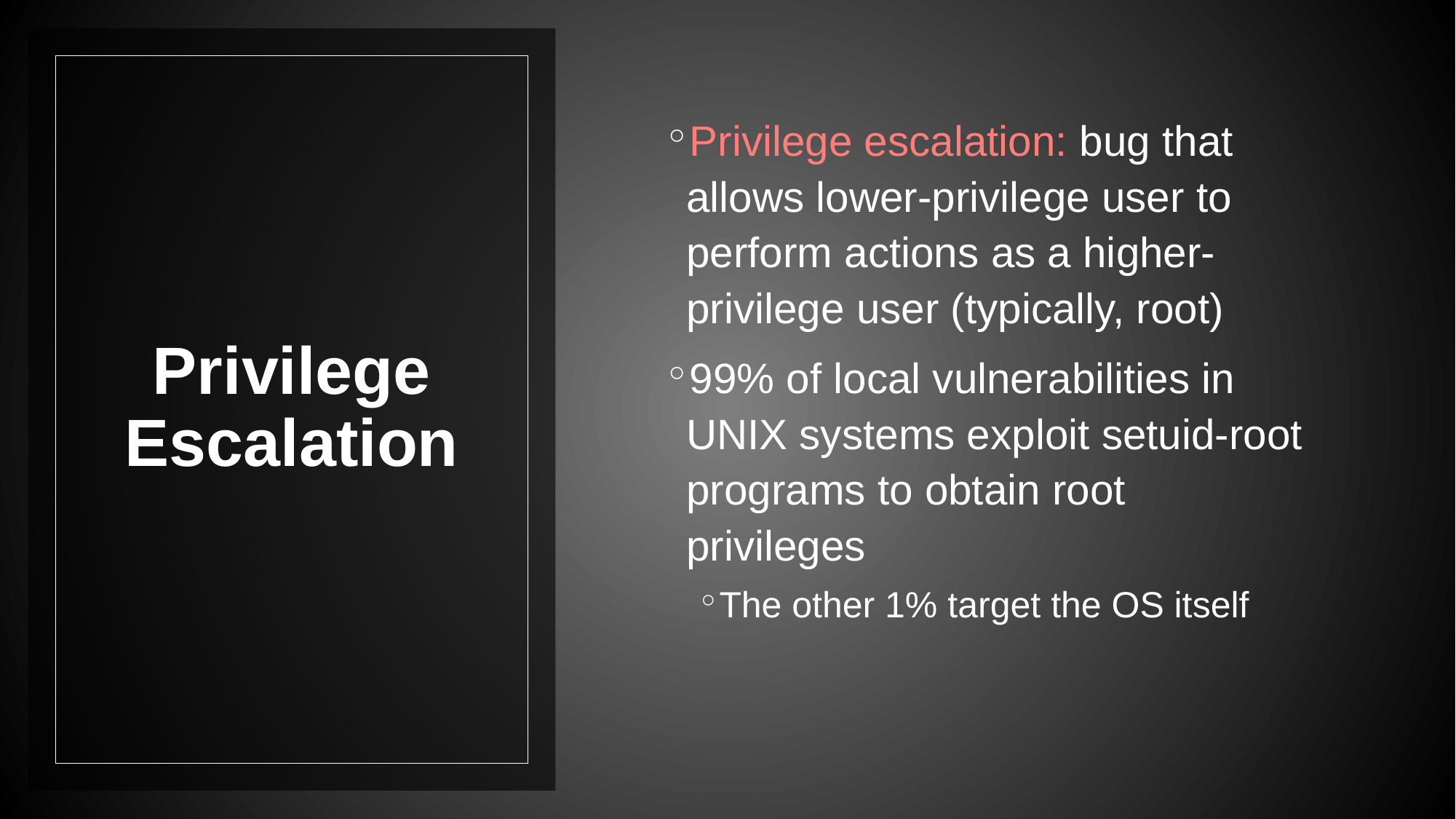

Privilege escalation: bug that allows lower-privilege user to perform actions as a higher-privilege user (typically, root)
99% of local vulnerabilities in UNIX systems exploit setuid-root programs to obtain root privileges
The other 1% target the OS itself

# Privilege Escalation